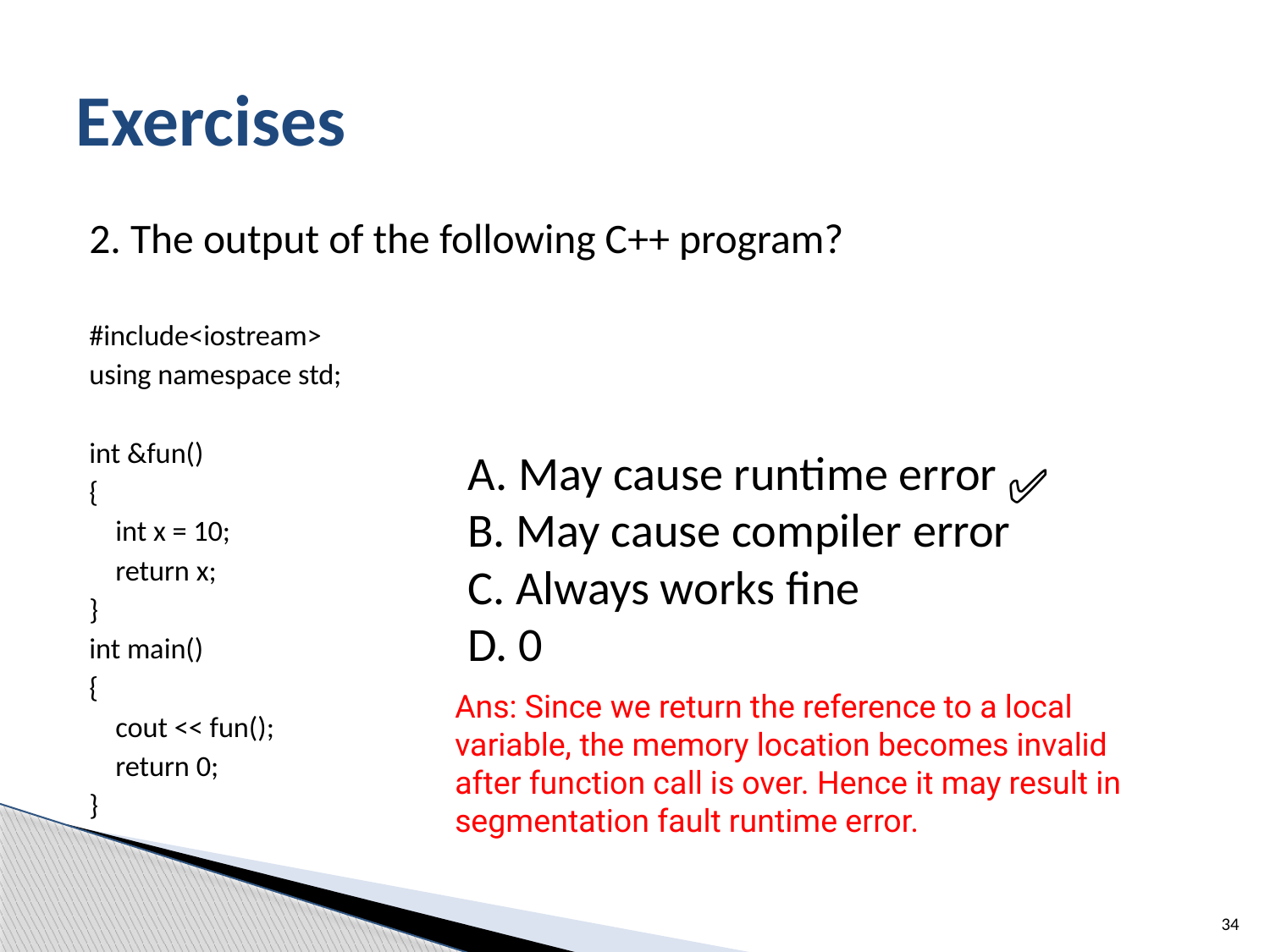

# Exercises
2. The output of the following C++ program?
#include<iostream>
using namespace std;

int &fun()
{
    int x = 10;
    return x;
}
int main()
{
    cout << fun();
    return 0;
}
A. May cause runtime error
B. May cause compiler error
C. Always works fine
D. 0
✅
Ans: Since we return the reference to a local variable, the memory location becomes invalid after function call is over. Hence it may result in segmentation fault runtime error.
34